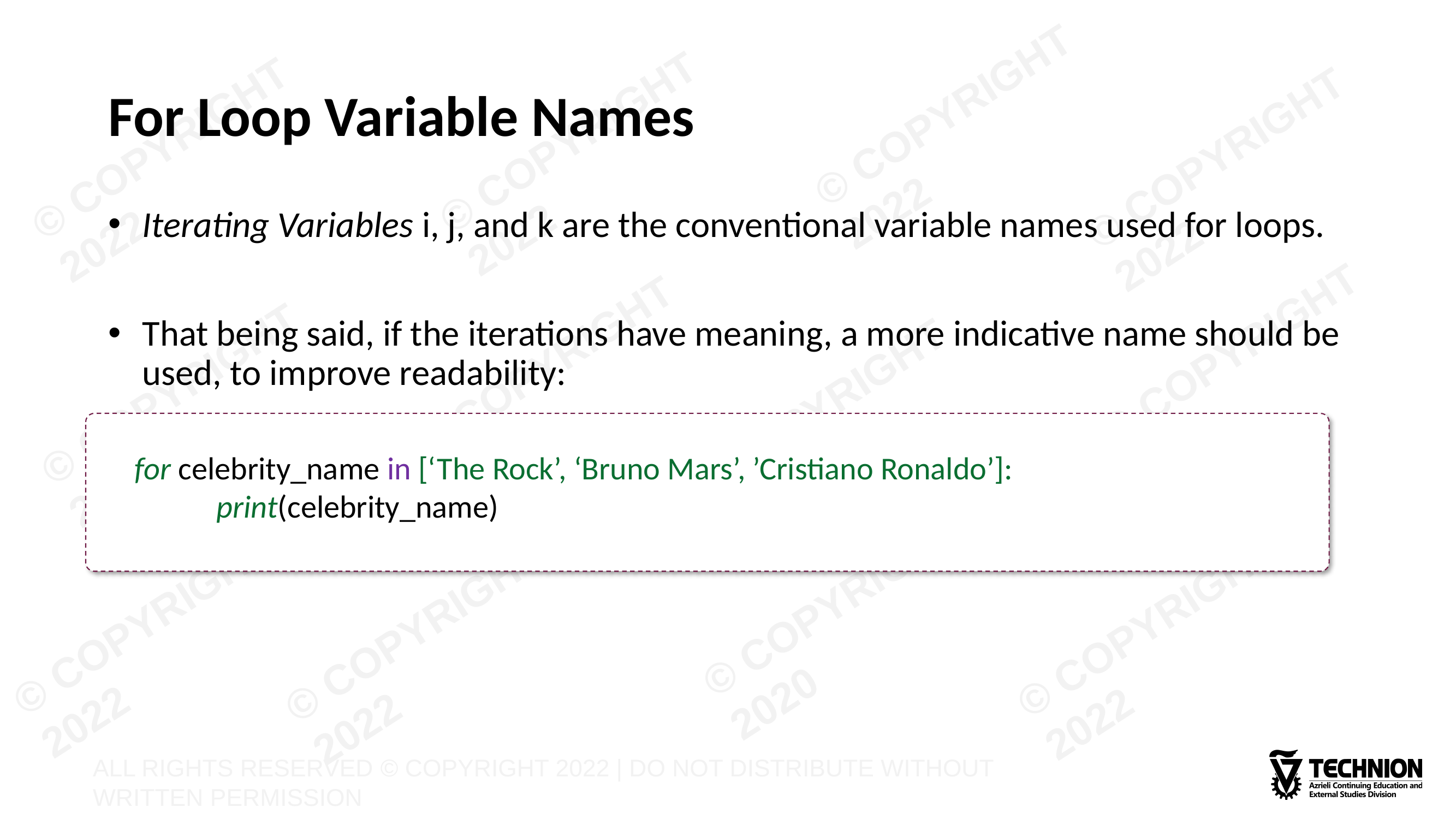

# For Loop Variable Names
Iterating Variables i, j, and k are the conventional variable names used for loops.

That being said, if the iterations have meaning, a more indicative name should be used, to improve readability:

for celebrity_name in [‘The Rock’, ‘Bruno Mars’, ’Cristiano Ronaldo’]:
	print(celebrity_name)